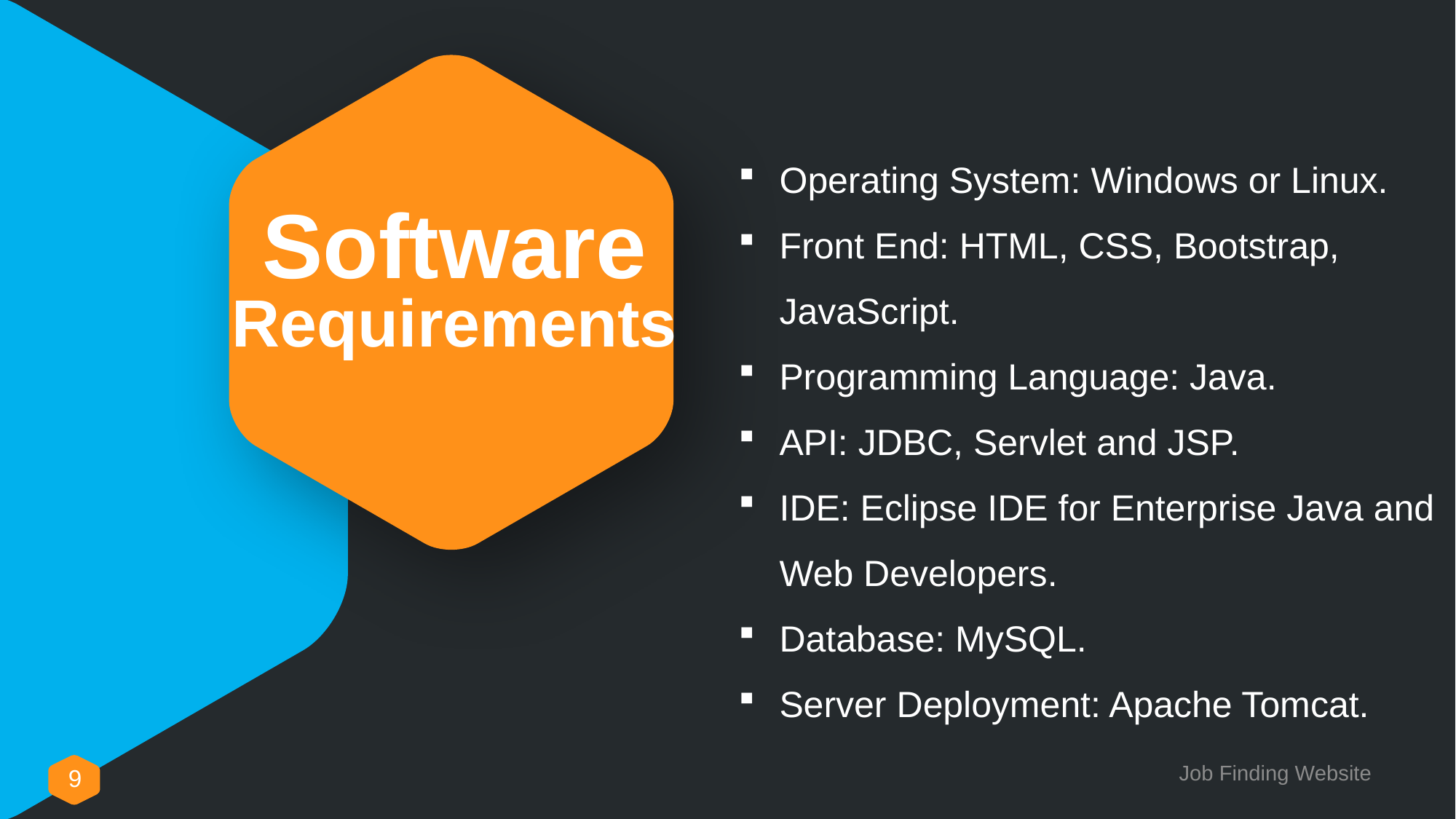

Operating System: Windows or Linux.
Front End: HTML, CSS, Bootstrap, JavaScript.
Programming Language: Java.
API: JDBC, Servlet and JSP.
IDE: Eclipse IDE for Enterprise Java and Web Developers.
Database: MySQL.
Server Deployment: Apache Tomcat.
Software Requirements
Job Finding Website

9